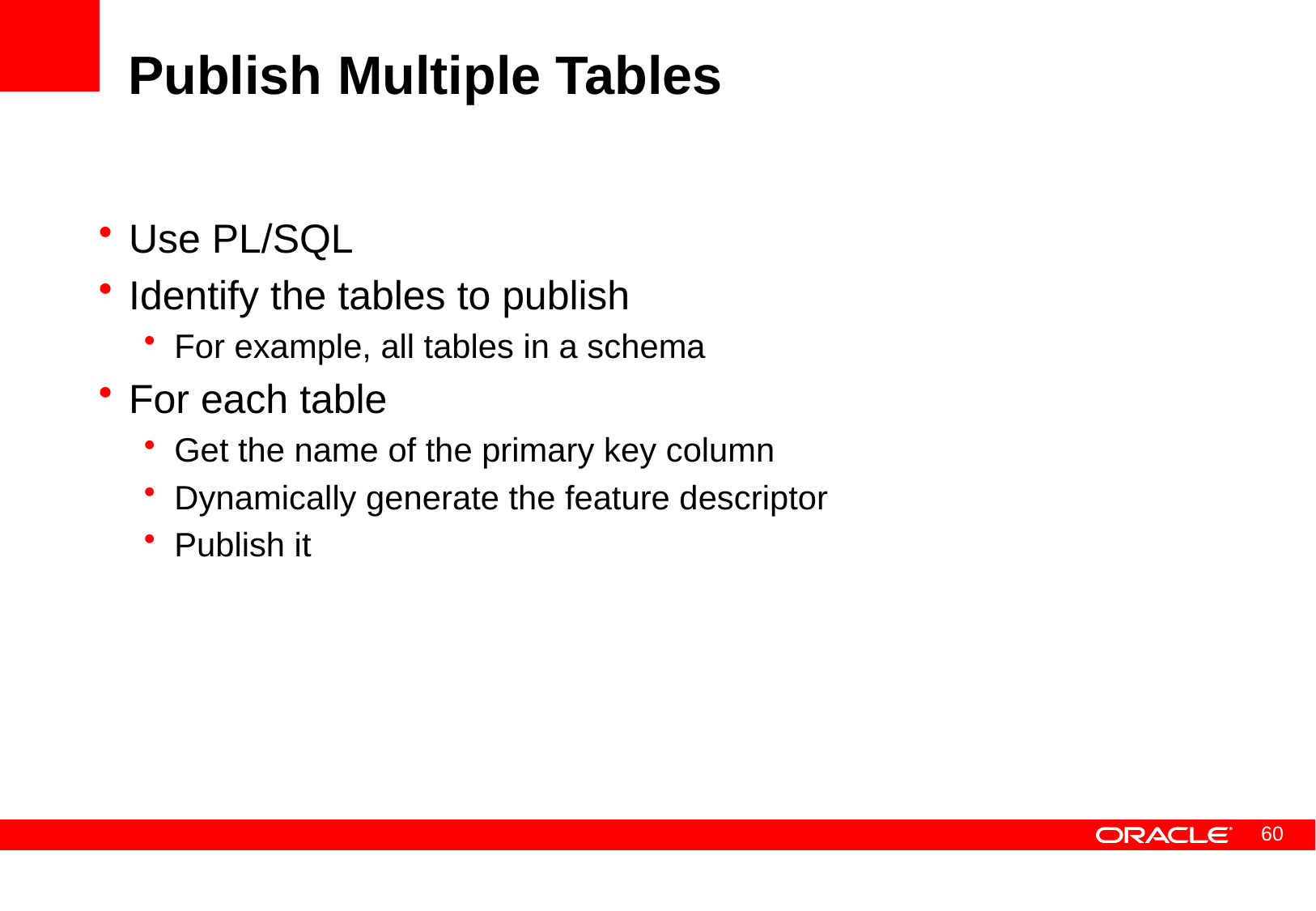

# Publish Multiple Tables
Use PL/SQL
Identify the tables to publish
For example, all tables in a schema
For each table
Get the name of the primary key column
Dynamically generate the feature descriptor
Publish it